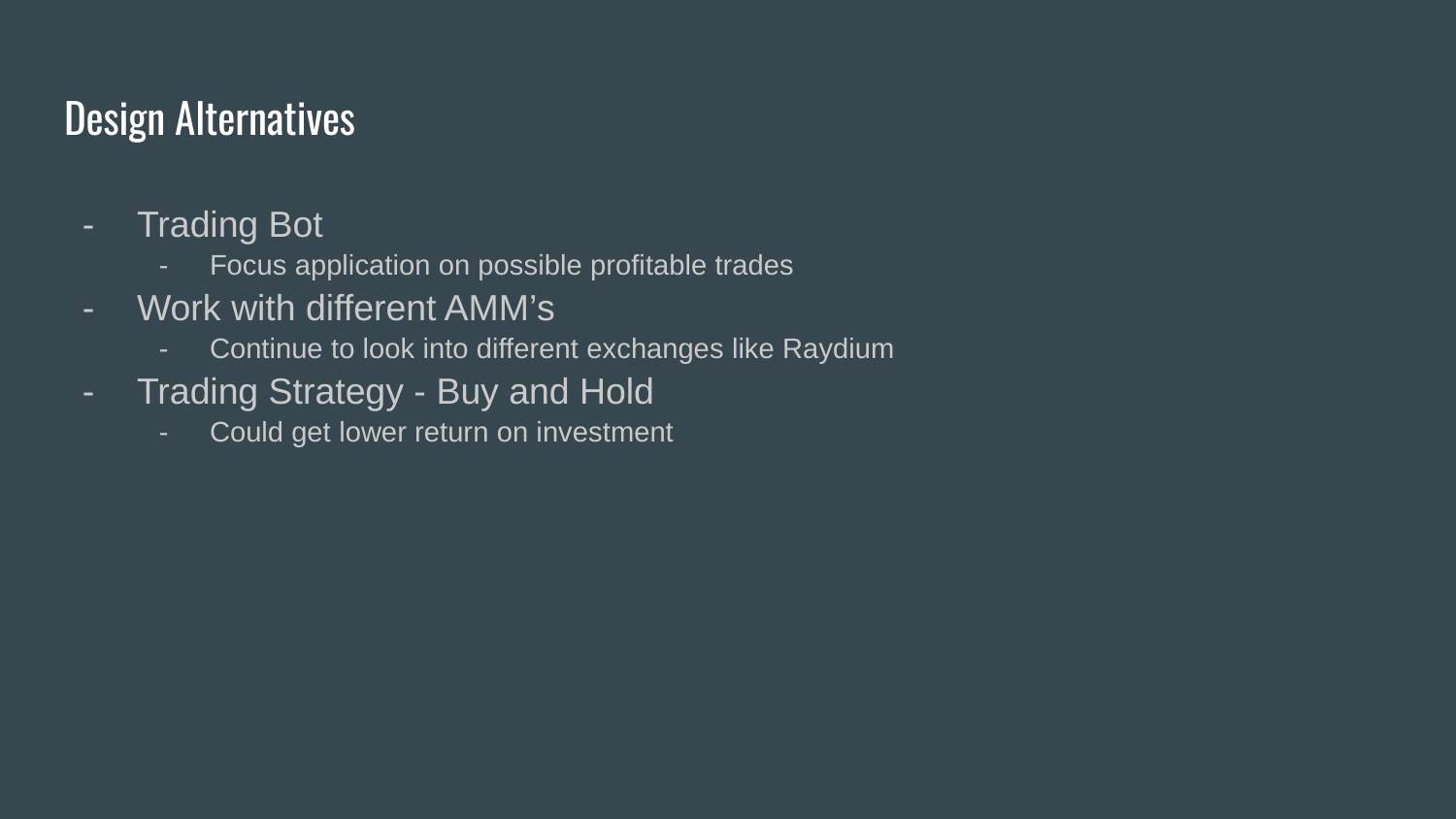

# Design Alternatives
Trading Bot
Focus application on possible profitable trades
Work with different AMM’s
Continue to look into different exchanges like Raydium
Trading Strategy - Buy and Hold
Could get lower return on investment